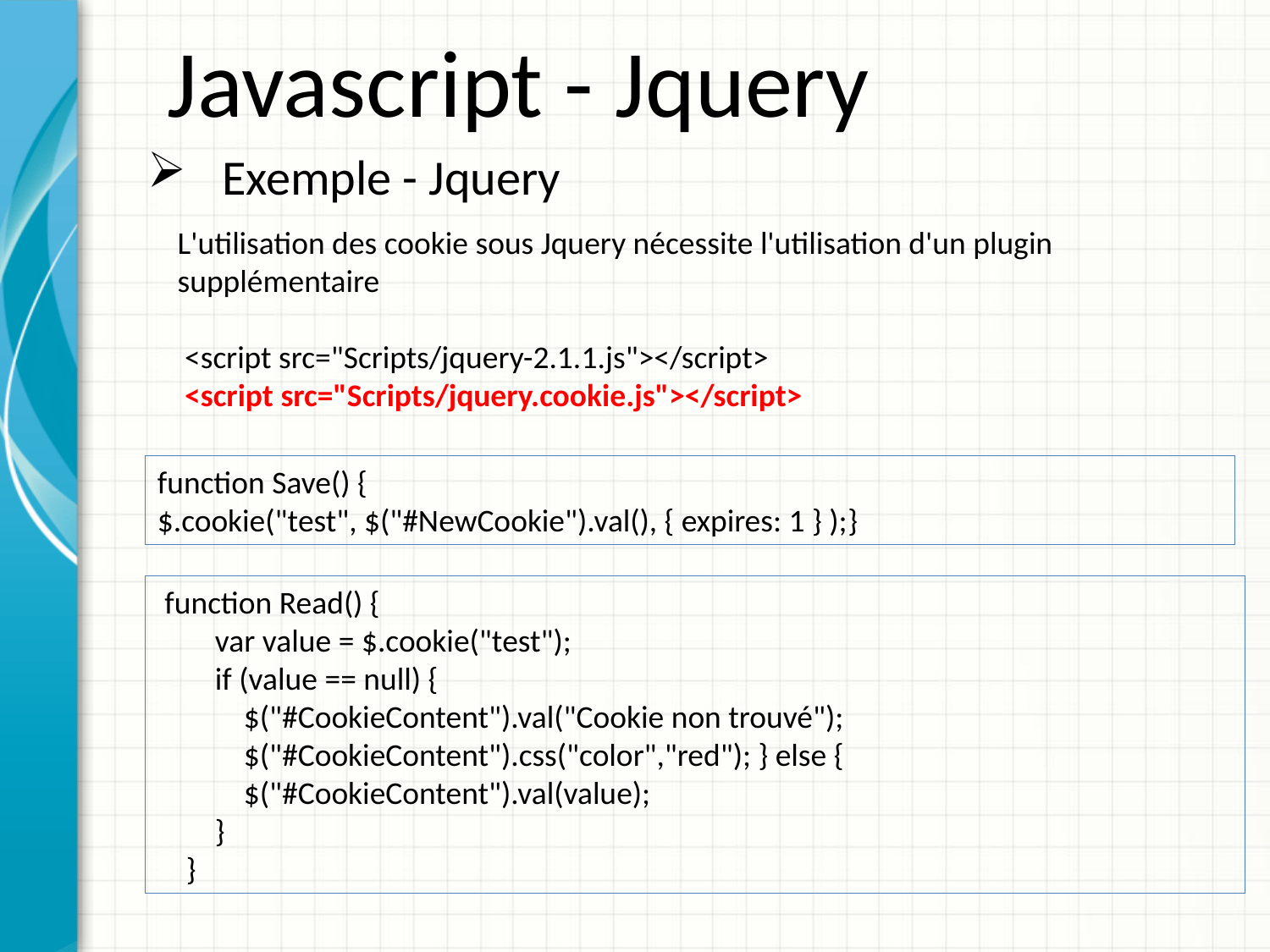

Javascript - Jquery
 Exemple - Jquery
L'utilisation des cookie sous Jquery nécessite l'utilisation d'un plugin supplémentaire

 <script src="Scripts/jquery-2.1.1.js"></script>
 <script src="Scripts/jquery.cookie.js"></script>

function Save() {
$.cookie("test", $("#NewCookie").val(), { expires: 1 } );}
 function Read() {
        var value = $.cookie("test");
        if (value == null) {
            $("#CookieContent").val("Cookie non trouvé");
            $("#CookieContent").css("color","red"); } else {
            $("#CookieContent").val(value);
        }
    }